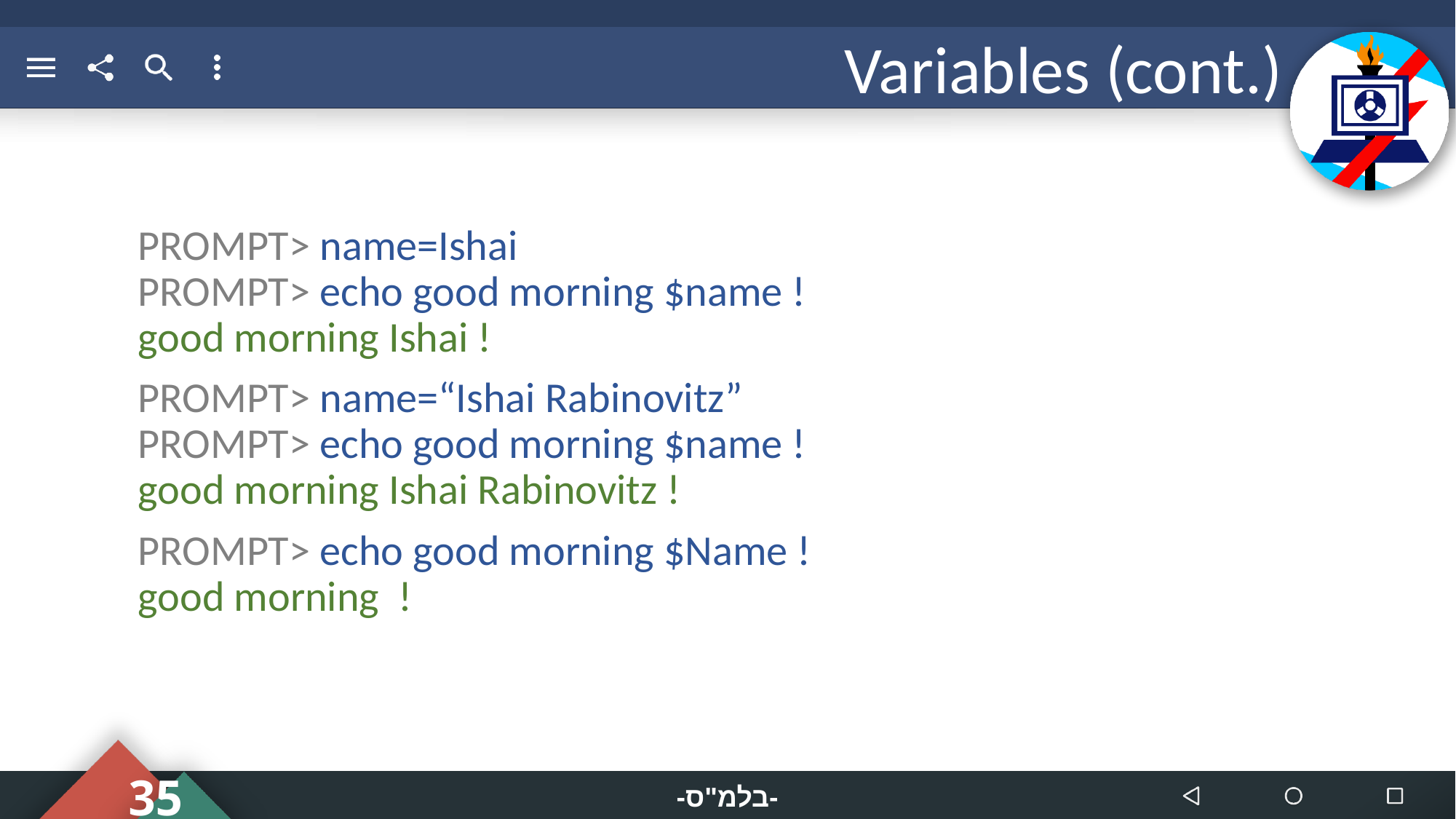

# Variables (cont.)
	PROMPT> name=Ishai
PROMPT> echo good morning $name !
good morning Ishai !
	PROMPT> name=“Ishai Rabinovitz”
PROMPT> echo good morning $name !
good morning Ishai Rabinovitz !
	PROMPT> echo good morning $Name !
good morning  !